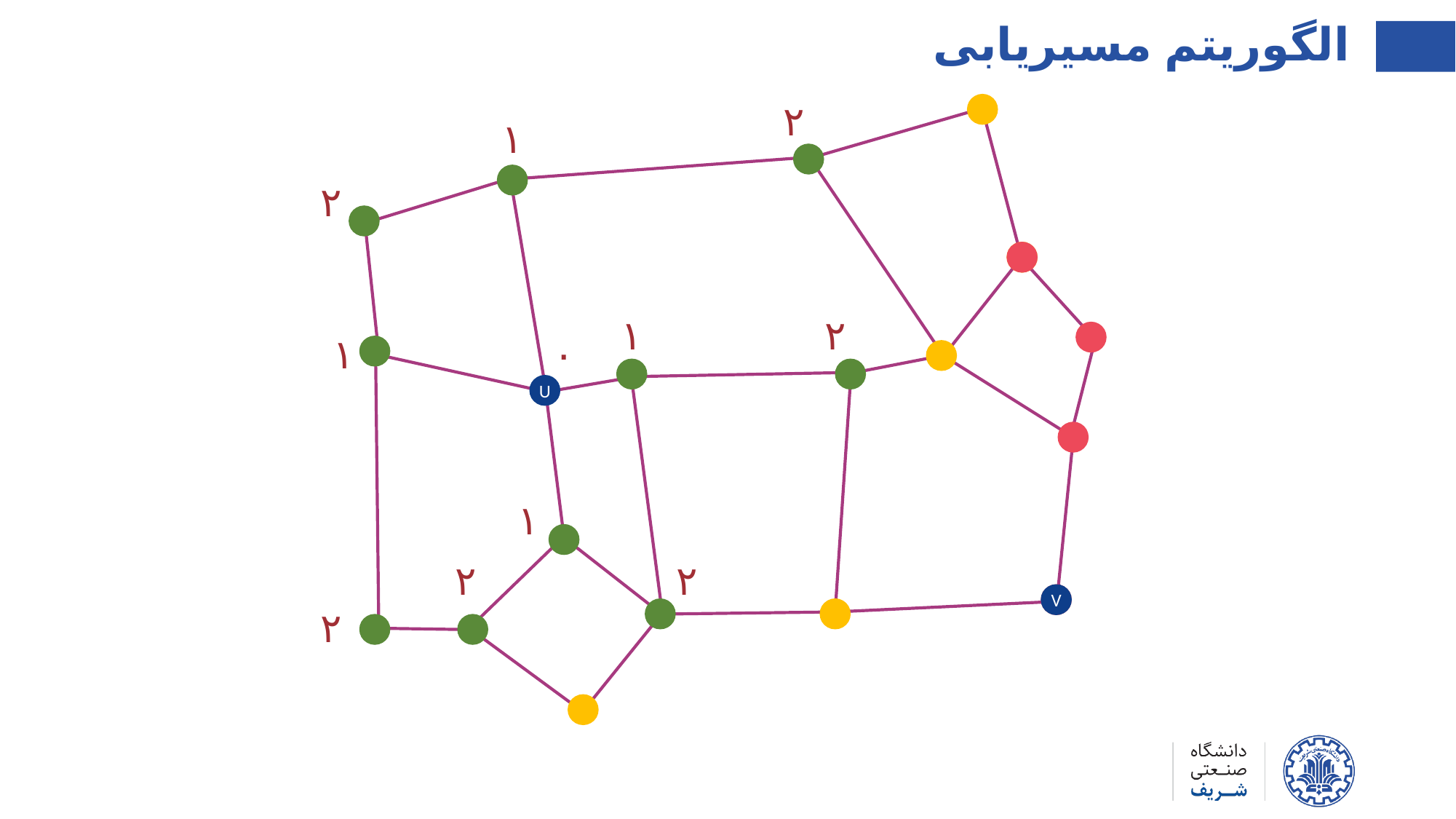

الگوریتم مسیریابی
۲

۱

۲

۱
۲
۱
۰

U

۱

۲
۲
V

۲